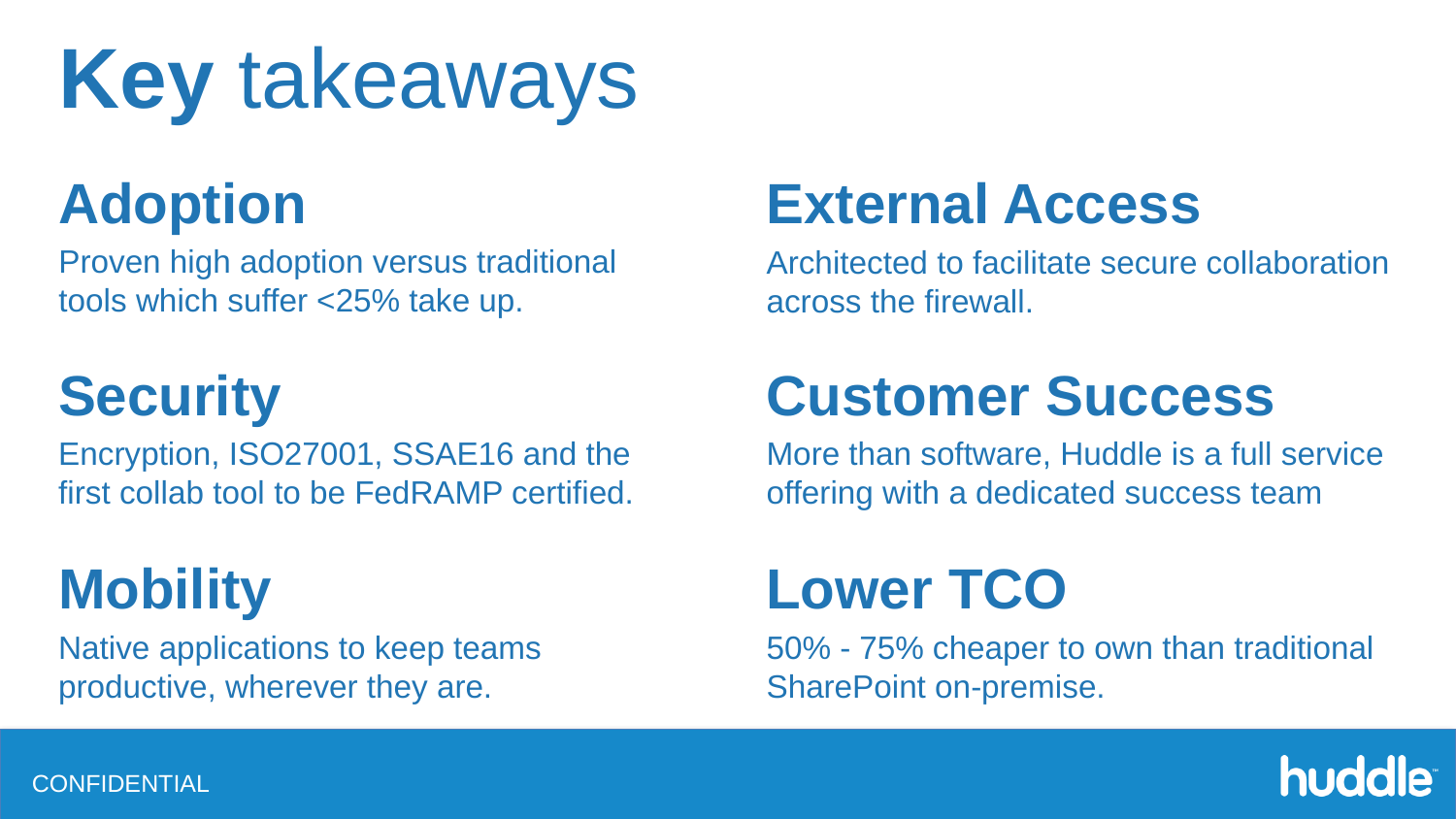

Key takeaways
Adoption
Proven high adoption versus traditional tools which suffer <25% take up.
External Access
Architected to facilitate secure collaboration across the firewall.
Security
Encryption, ISO27001, SSAE16 and the first collab tool to be FedRAMP certified.
Customer Success
More than software, Huddle is a full service offering with a dedicated success team
Mobility
Native applications to keep teams productive, wherever they are.
Lower TCO
50% - 75% cheaper to own than traditional SharePoint on-premise.